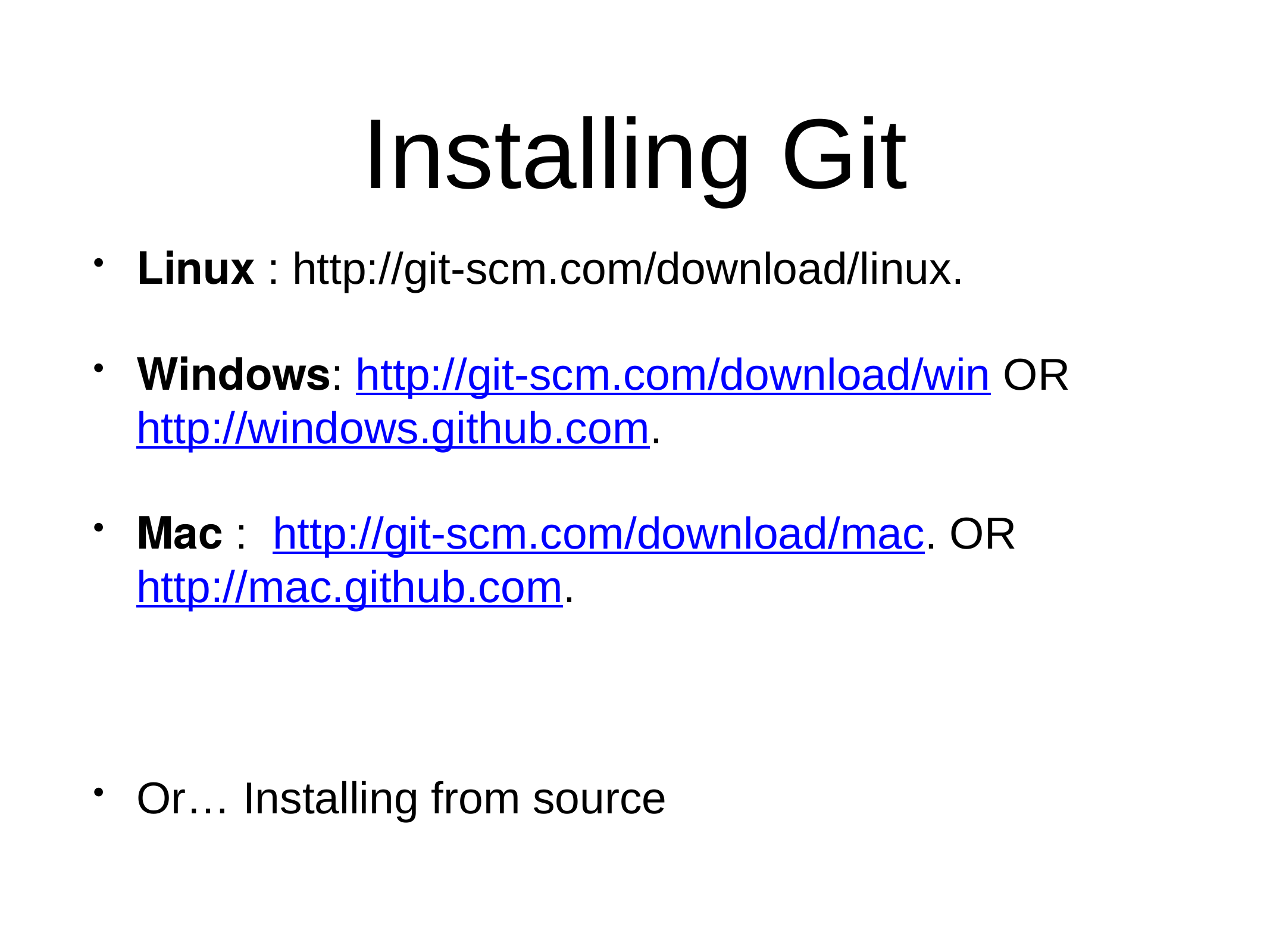

# Installing Git
Linux : http://git-scm.com/download/linux.
Windows: http://git-scm.com/download/win OR http://windows.github.com.
Mac :  http://git-scm.com/download/mac. OR http://mac.github.com.

Or… Installing from source